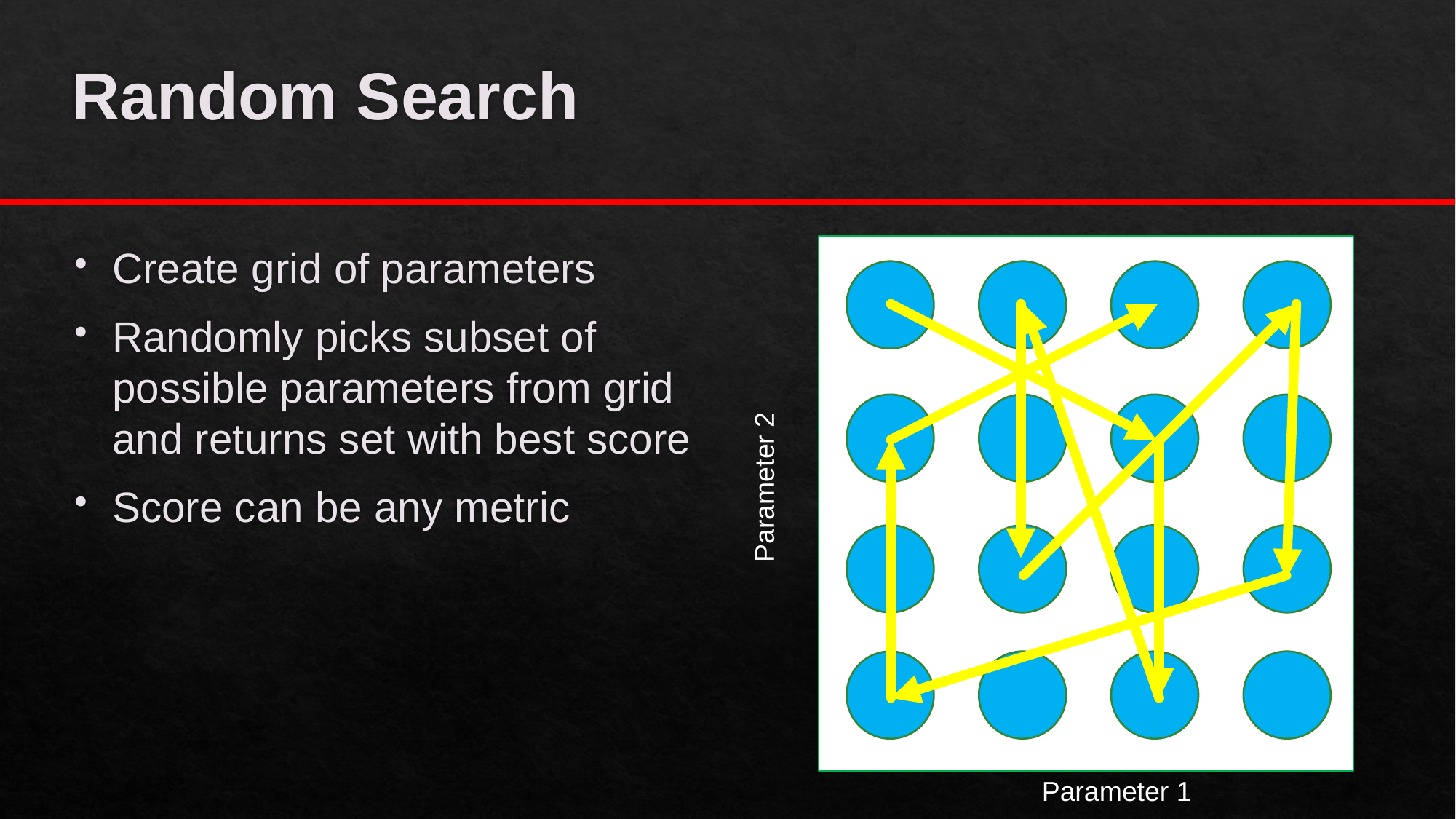

# Random Search
Create grid of parameters
Randomly picks subset of possible parameters from grid and returns set with best score
Score can be any metric

Parameter 2

Parameter 1